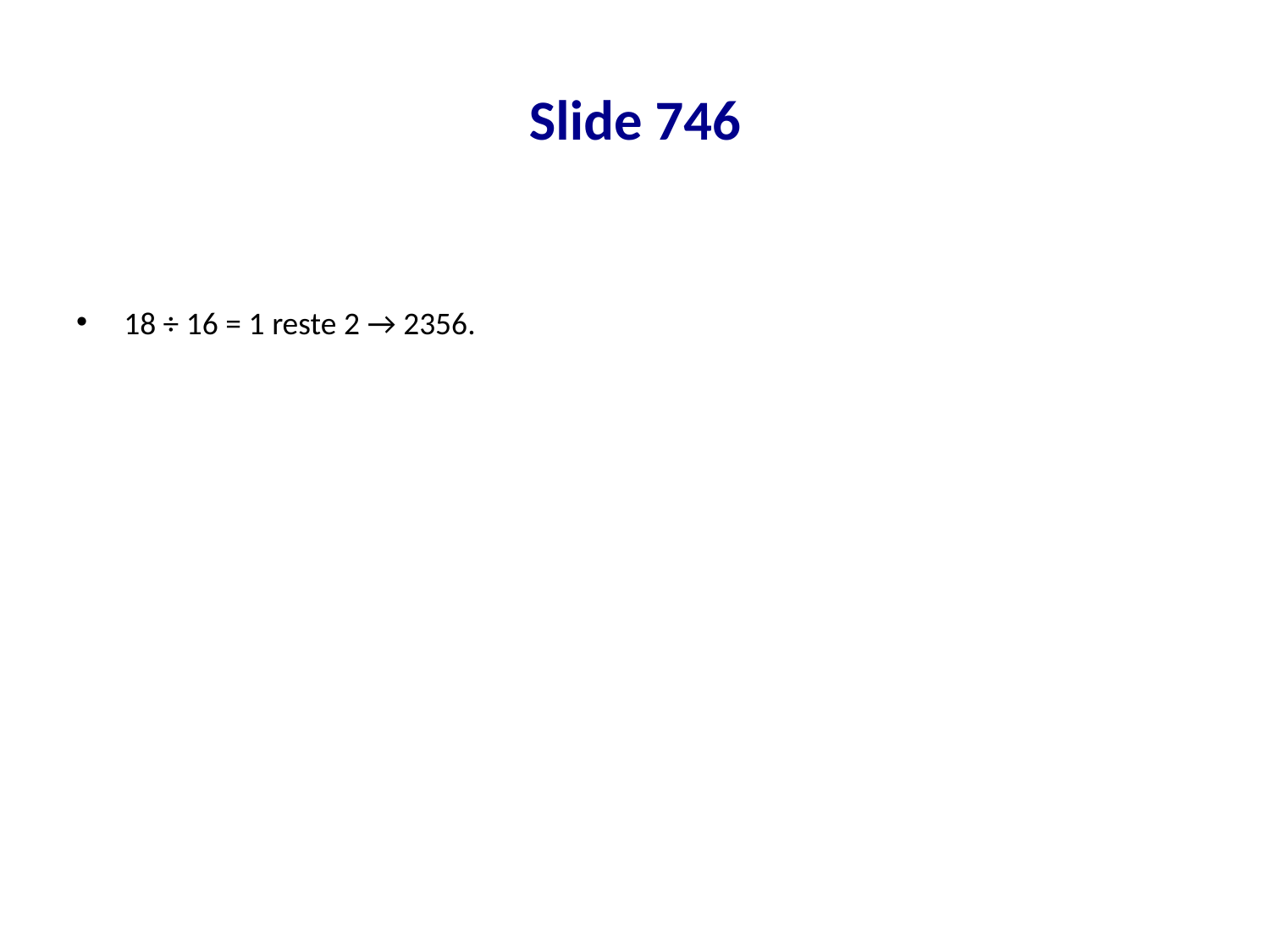

# Slide 746

18 ÷ 16 = 1 reste 2 → 2356.